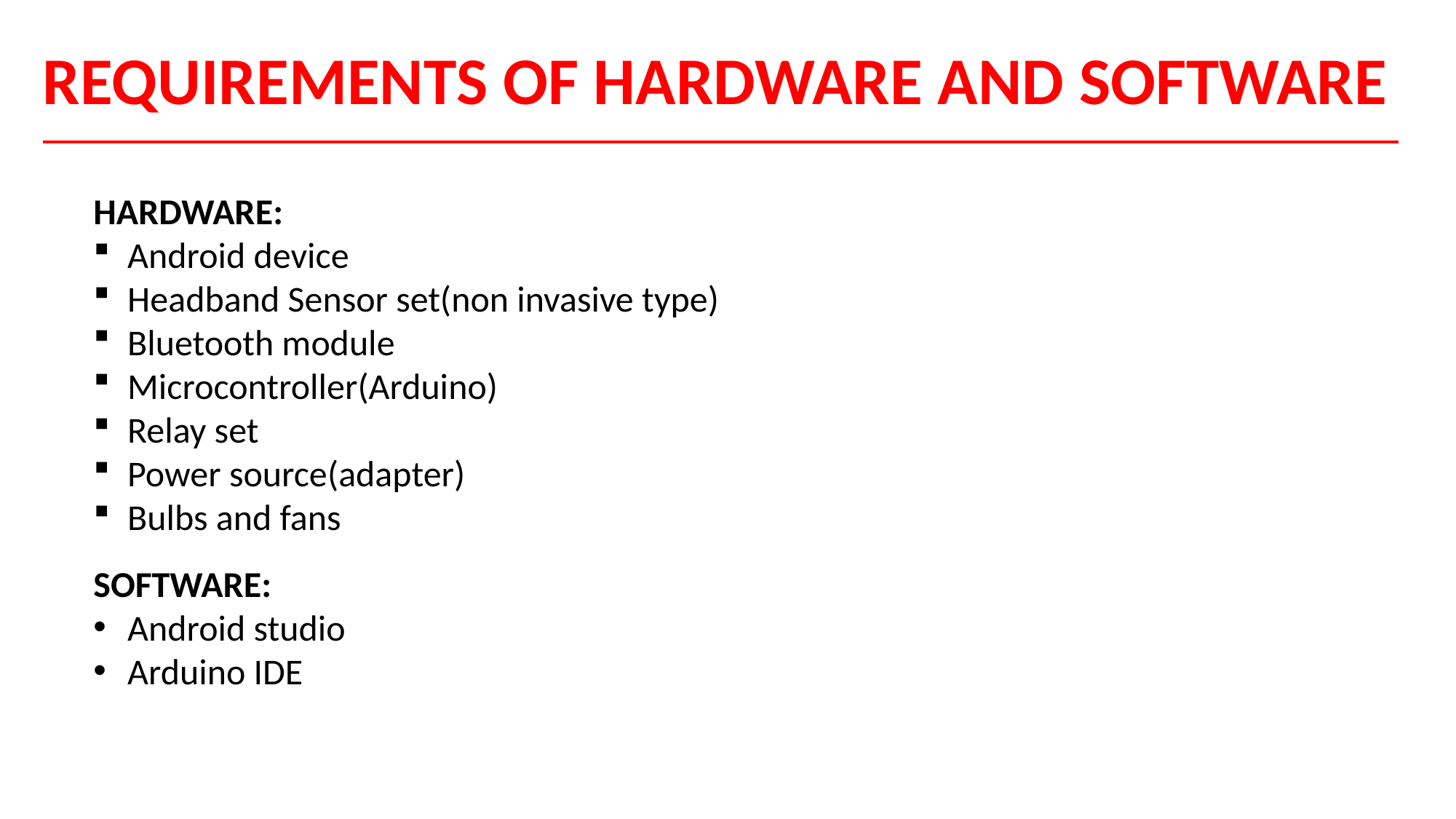

# REQUIREMENTS OF HARDWARE AND SOFTWARE
HARDWARE:
Android device
Headband Sensor set(non invasive type)
Bluetooth module
Microcontroller(Arduino)
Relay set
Power source(adapter)
Bulbs and fans
SOFTWARE:
Android studio
Arduino IDE
HOME AUTOMATION USING BRAIN COMPUTER INTERFACE